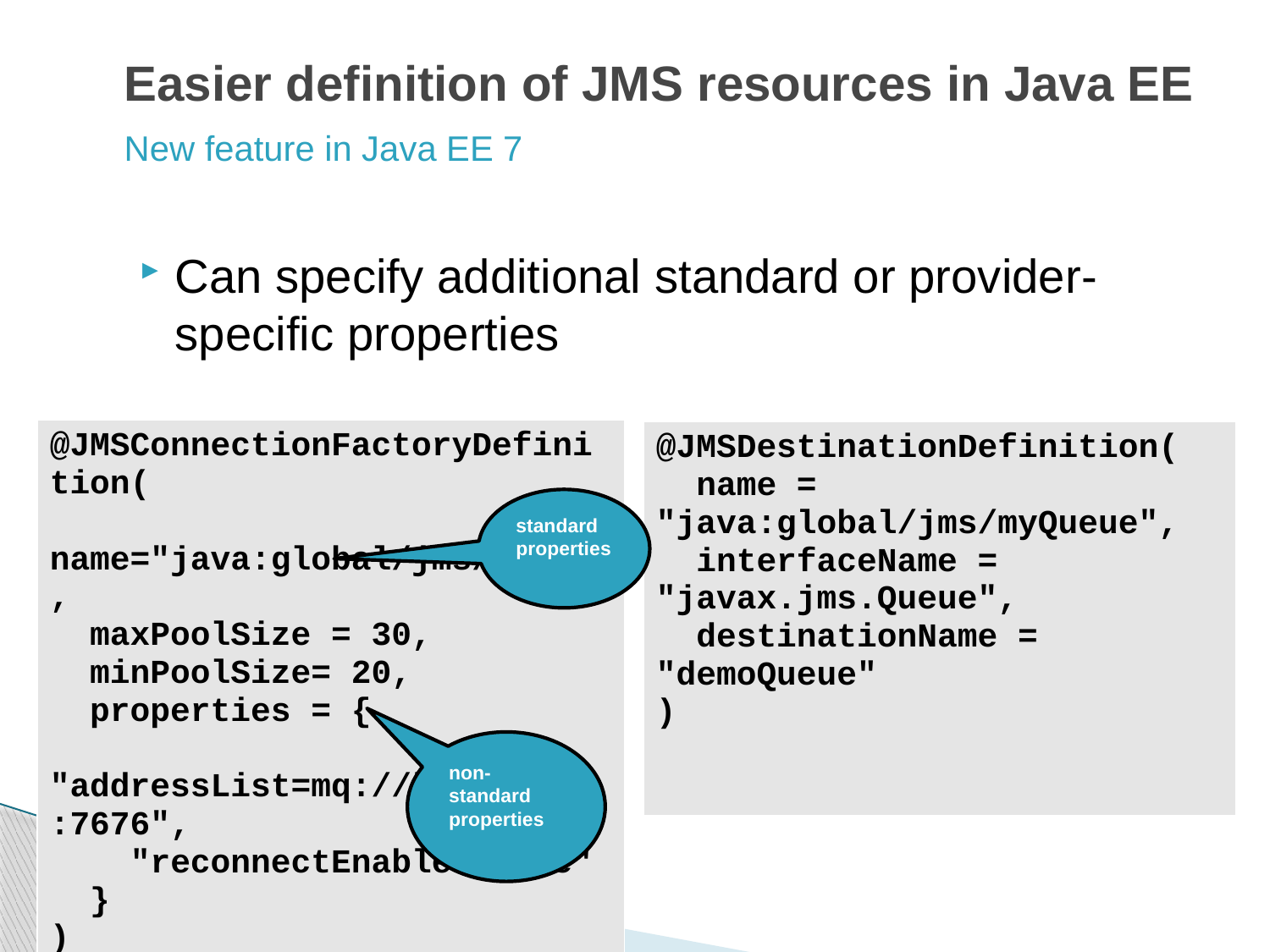

# Easier definition of JMS resources in Java EE
New feature in Java EE 7
Can specify additional standard or provider-specific properties
| @JMSConnectionFactoryDefinition( name="java:global/jms/myCF", maxPoolSize = 30, minPoolSize= 20, properties = { "addressList=mq://localhost:7676", "reconnectEnabled=true" } ) |
| --- |
| @JMSDestinationDefinition( name = "java:global/jms/myQueue", interfaceName = "javax.jms.Queue", destinationName = "demoQueue" ) |
| --- |
standard properties
non-standard properties